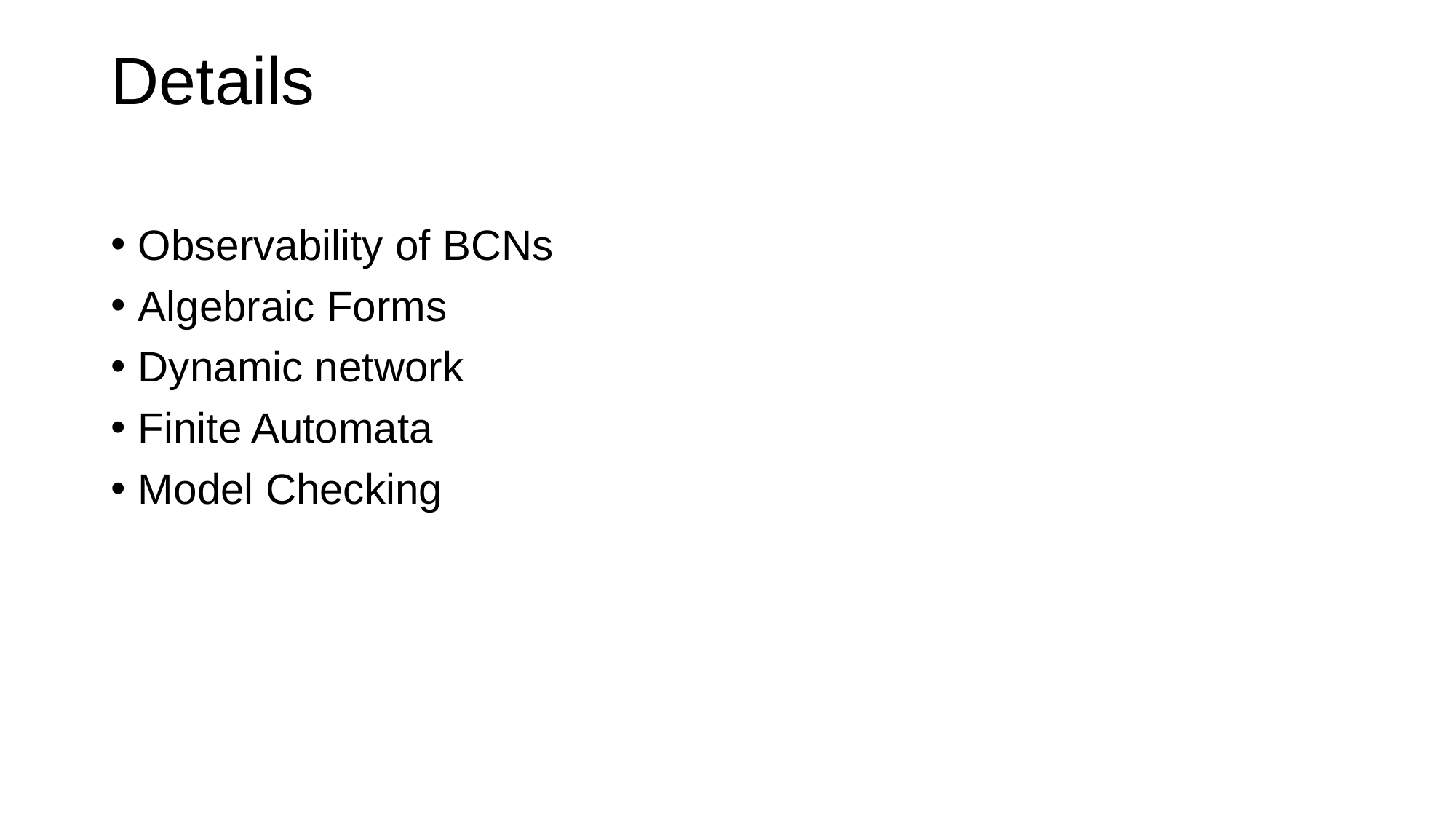

# Details
Observability of BCNs
Algebraic Forms
Dynamic network
Finite Automata
Model Checking